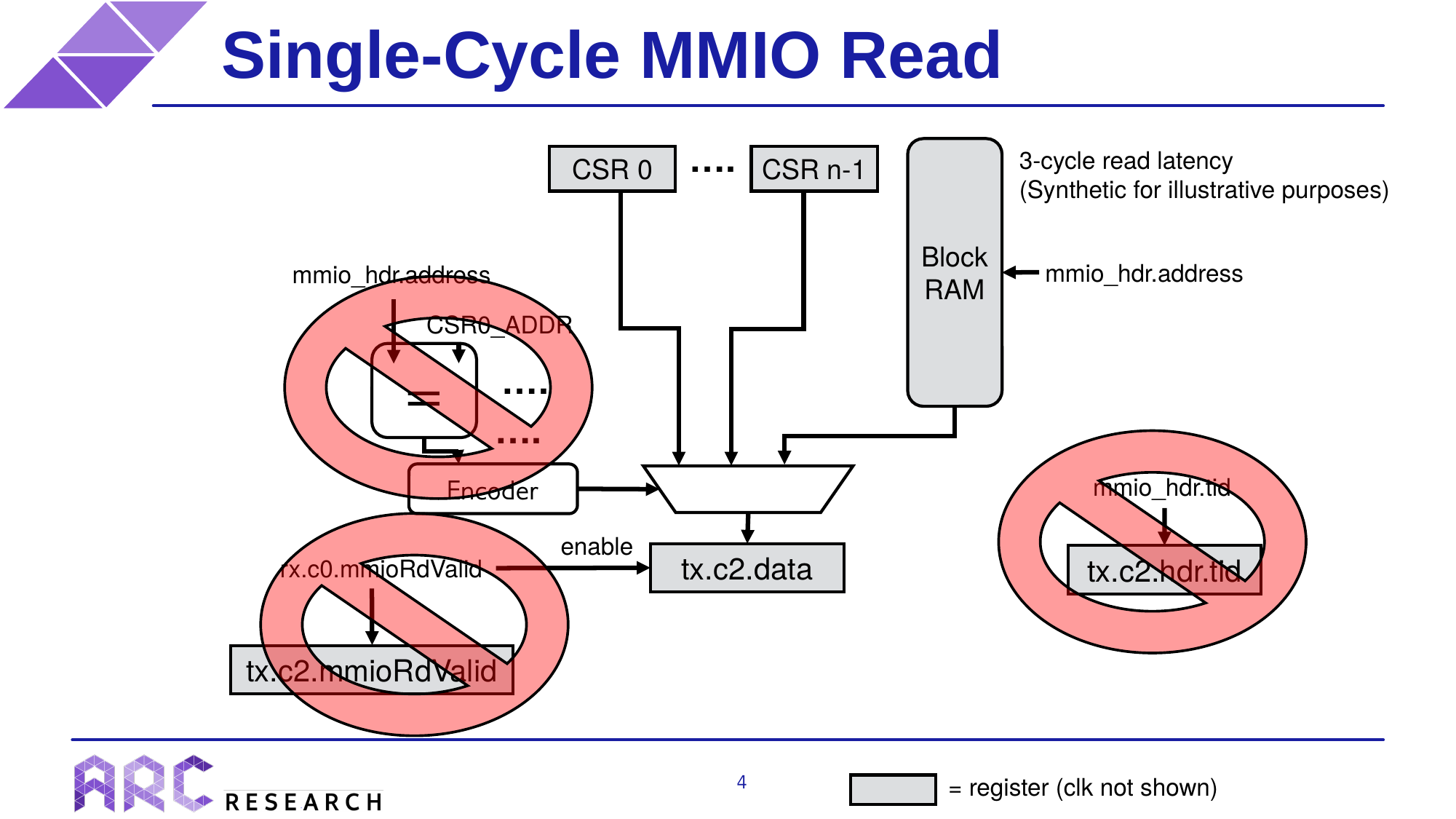

# Single-Cycle MMIO Read
….
3-cycle read latency
(Synthetic for illustrative purposes)
Block RAM
CSR 0
CSR n-1
mmio_hdr.address
mmio_hdr.address

CSR0_ADDR
….
=
….

Encoder

mmio_hdr.tid

enable
tx.c2.data
tx.c2.hdr.tid
rx.c0.mmioRdValid
tx.c2.mmioRdValid
= register (clk not shown)
4